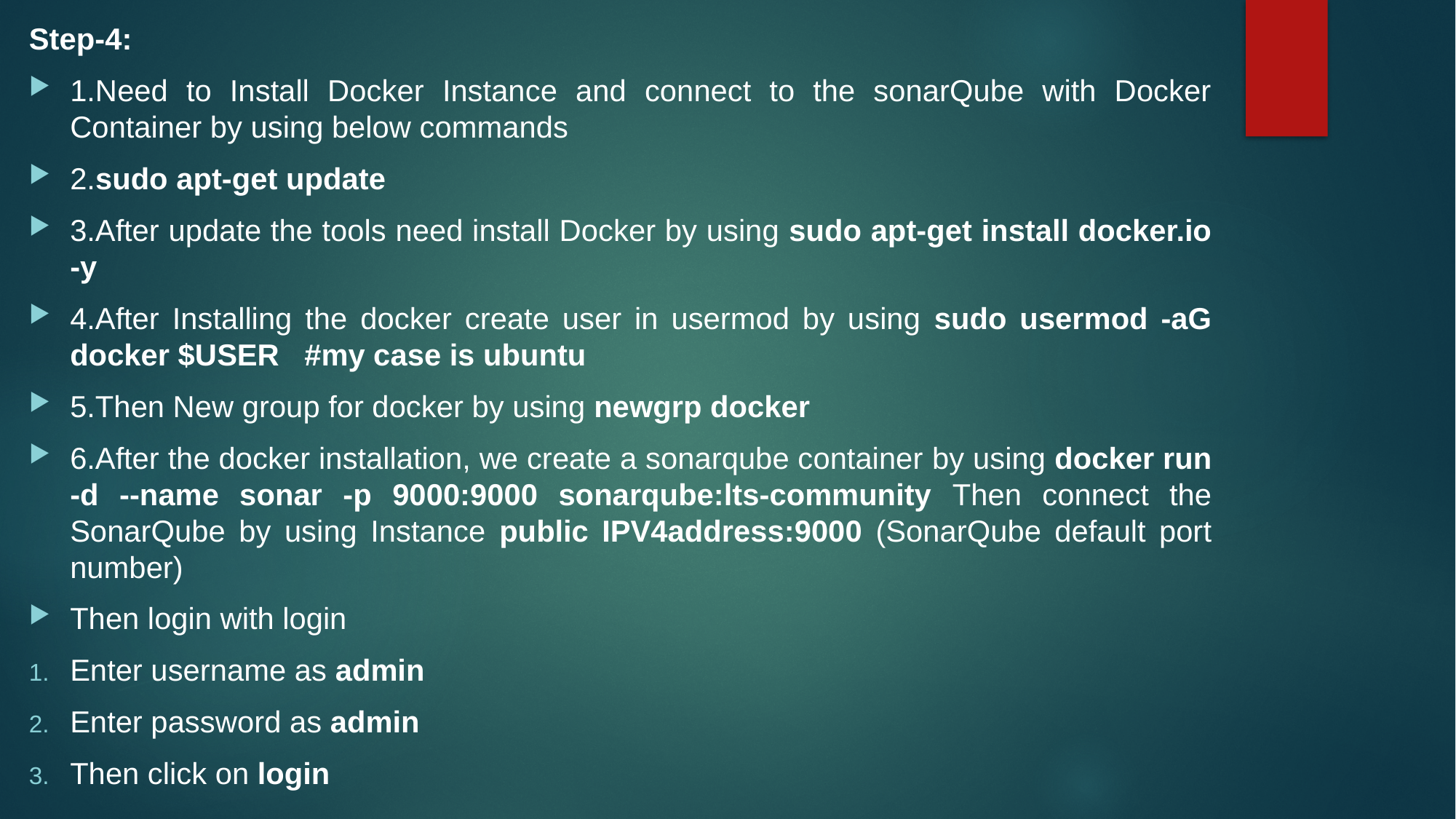

Step-4:
1.Need to Install Docker Instance and connect to the sonarQube with Docker Container by using below commands
2.sudo apt-get update
3.After update the tools need install Docker by using sudo apt-get install docker.io -y
4.After Installing the docker create user in usermod by using sudo usermod -aG docker $USER   #my case is ubuntu
5.Then New group for docker by using newgrp docker
6.After the docker installation, we create a sonarqube container by using docker run -d --name sonar -p 9000:9000 sonarqube:lts-community Then connect the SonarQube by using Instance public IPV4address:9000 (SonarQube default port number)
Then login with login
Enter username as admin
Enter password as admin
Then click on login